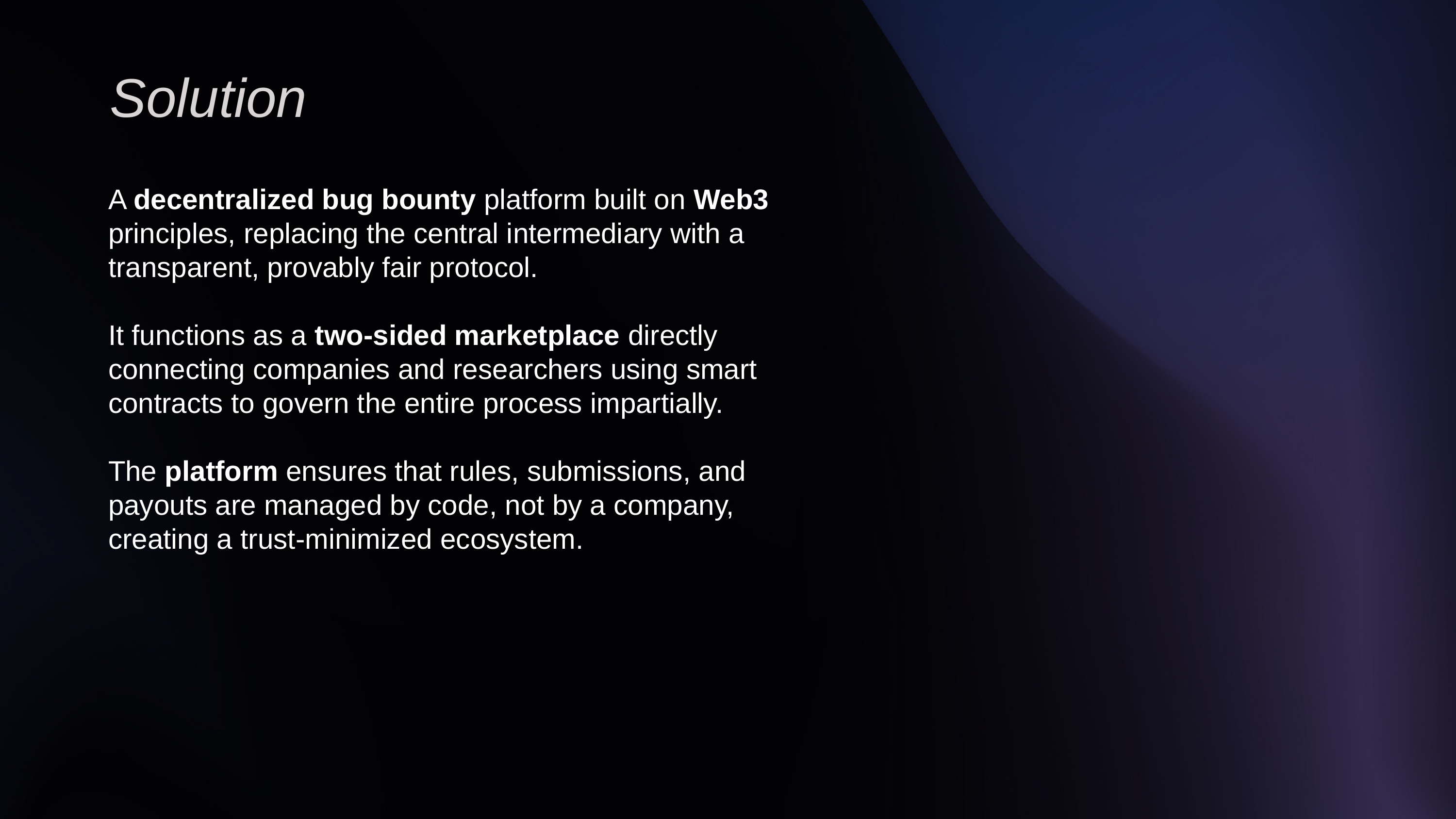

Solution
A decentralized bug bounty platform built on Web3 principles, replacing the central intermediary with a transparent, provably fair protocol.

It functions as a two-sided marketplace directly connecting companies and researchers using smart contracts to govern the entire process impartially.

The platform ensures that rules, submissions, and payouts are managed by code, not by a company, creating a trust-minimized ecosystem.